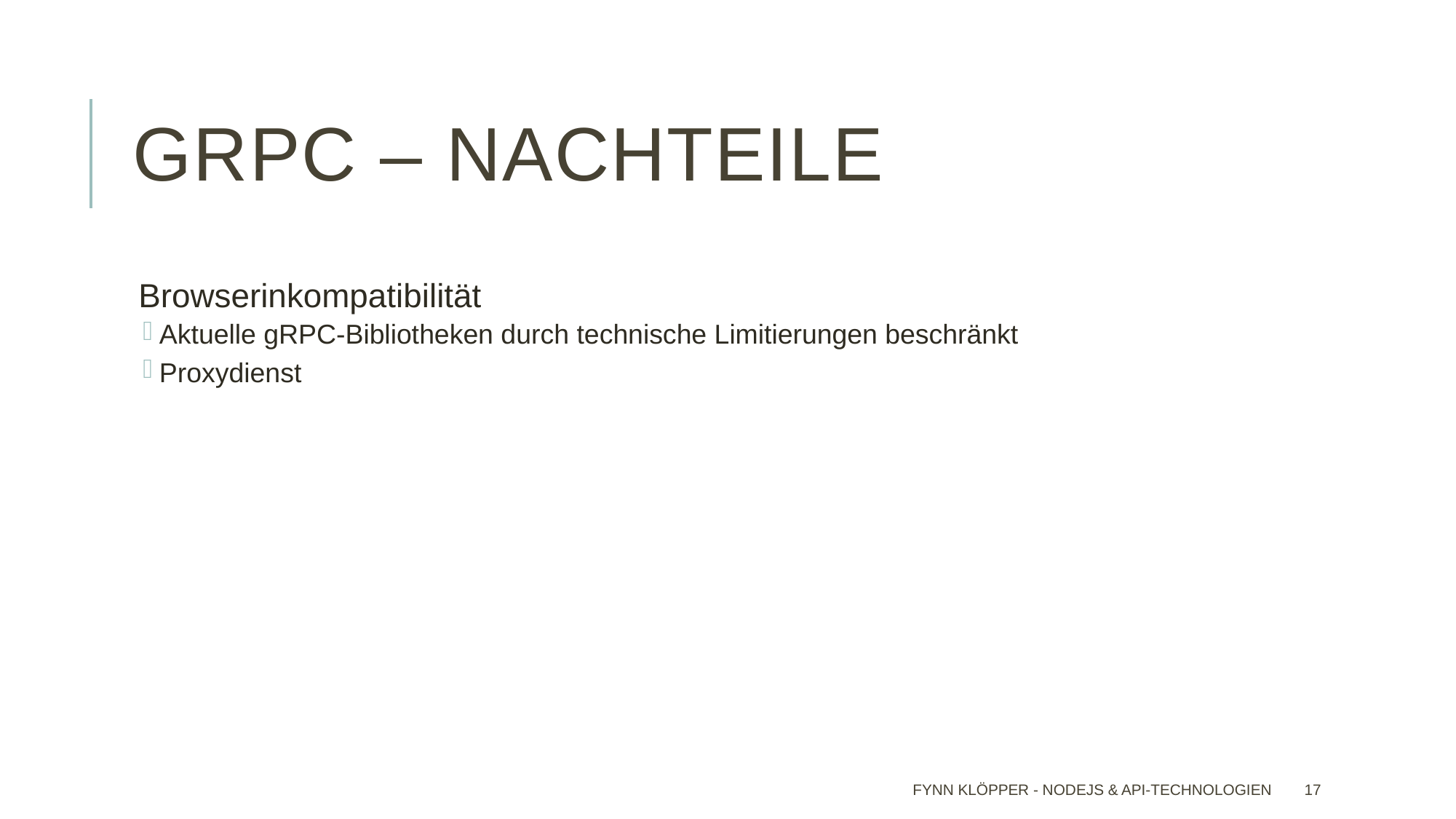

# gRPC – Nachteile
Browserinkompatibilität
Aktuelle gRPC-Bibliotheken durch technische Limitierungen beschränkt
Proxydienst
Fynn Klöpper - NodeJS & API-Technologien
17